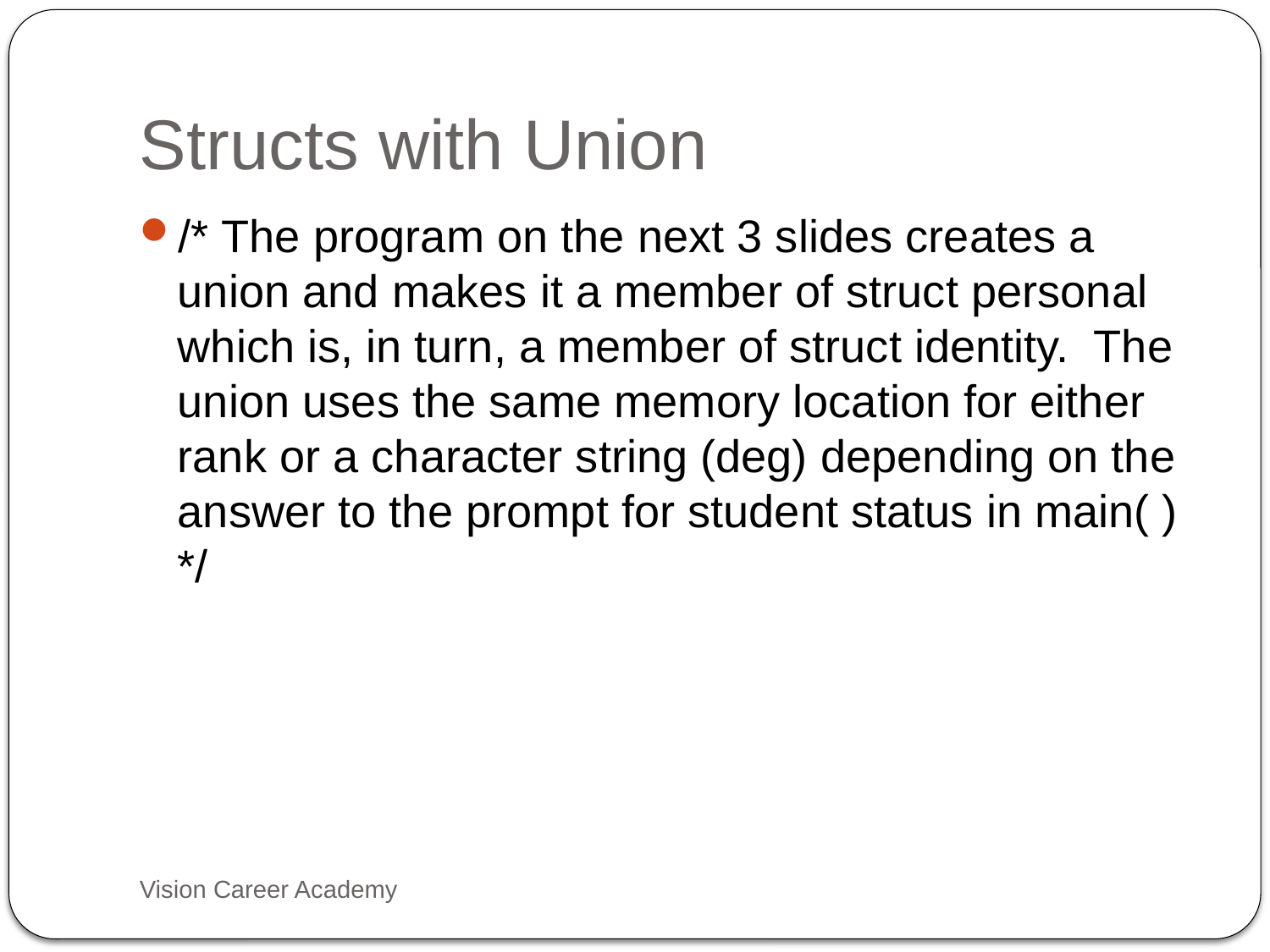

# Structs with Union
/* The program on the next 3 slides creates a union and makes it a member of struct personal which is, in turn, a member of struct identity.  The union uses the same memory location for either rank or a character string (deg) depending on the answer to the prompt for student status in main( )  */

Vision Career Academy